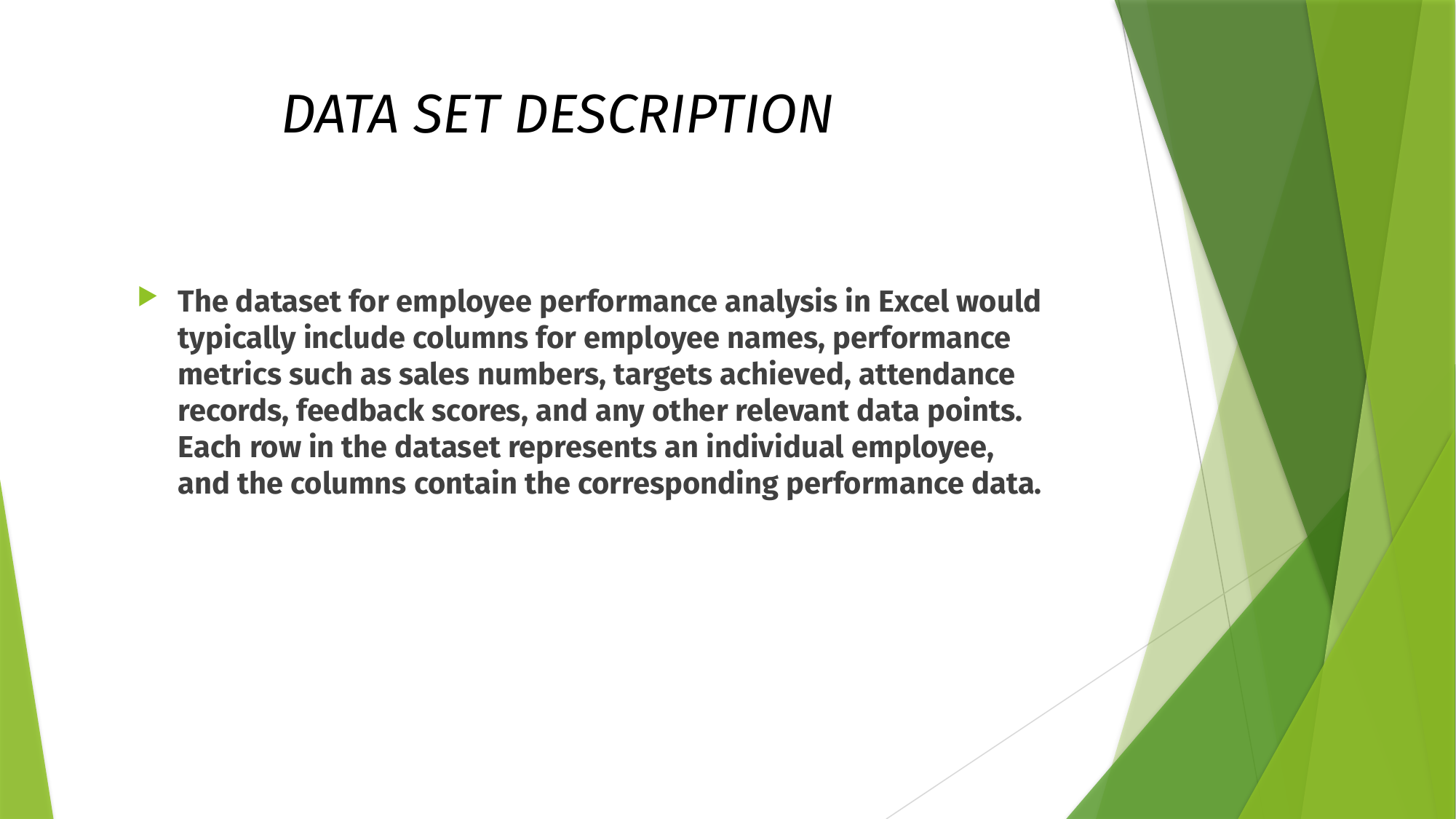

# DATA SET DESCRIPTION
The dataset for employee performance analysis in Excel would typically include columns for employee names, performance metrics such as sales numbers, targets achieved, attendance records, feedback scores, and any other relevant data points. Each row in the dataset represents an individual employee, and the columns contain the corresponding performance data.